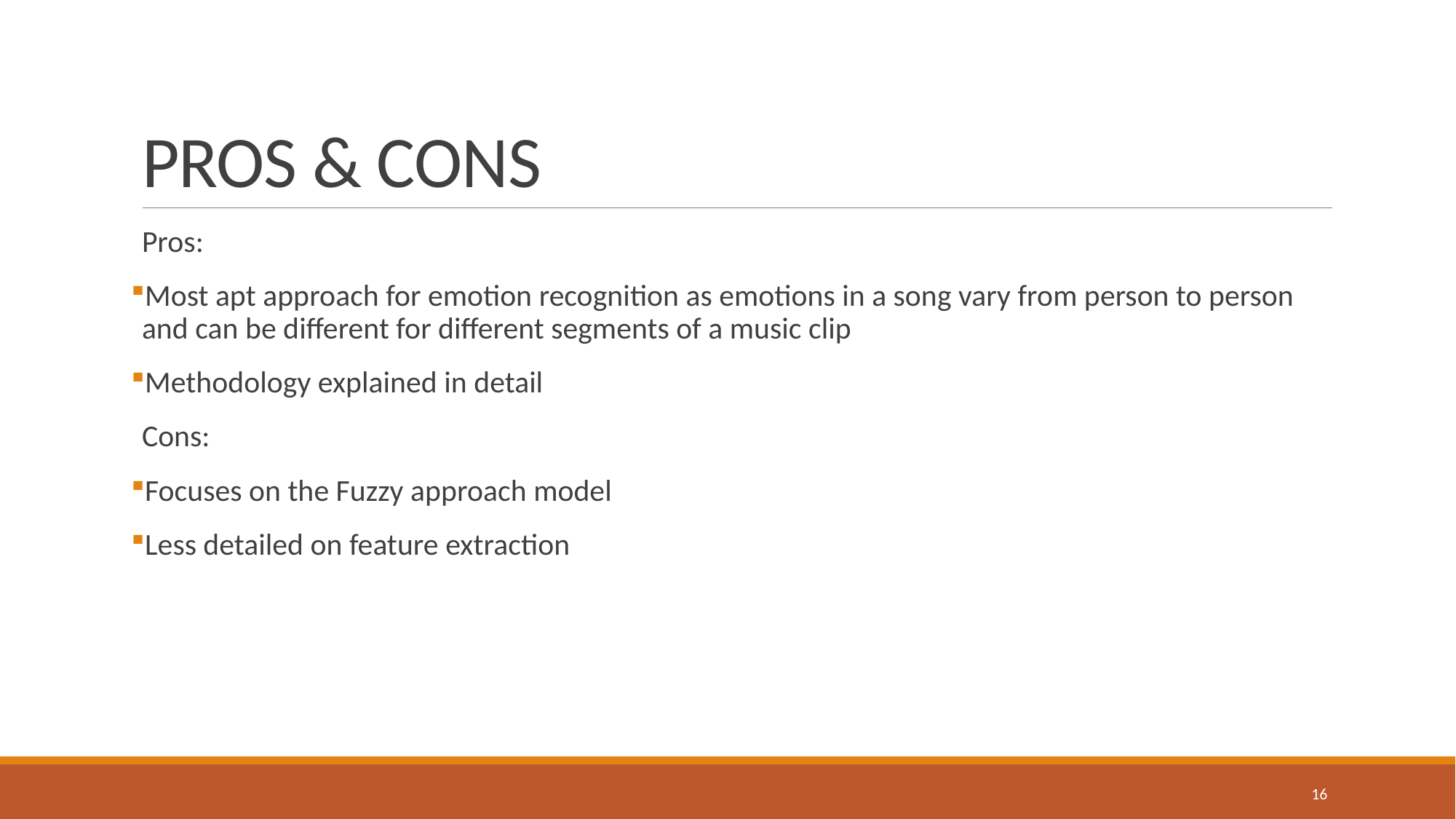

# PROS & CONS
Pros:
Most apt approach for emotion recognition as emotions in a song vary from person to person and can be different for different segments of a music clip
Methodology explained in detail
Cons:
Focuses on the Fuzzy approach model
Less detailed on feature extraction

16